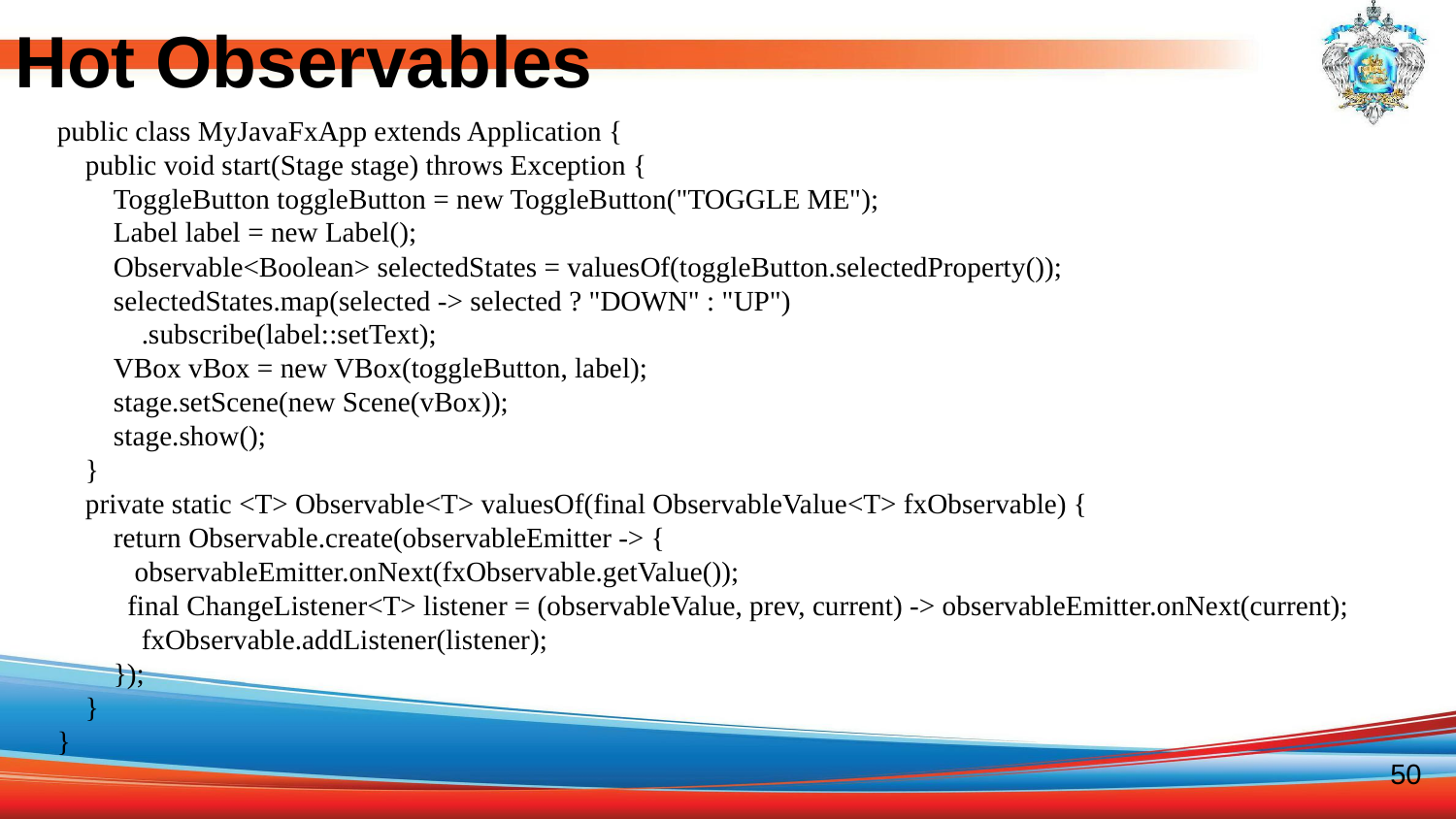

# Hot Observables
public class MyJavaFxApp extends Application {
    public void start(Stage stage) throws Exception {
        ToggleButton toggleButton = new ToggleButton("TOGGLE ME");
        Label label = new Label();
        Observable<Boolean> selectedStates = valuesOf(toggleButton.selectedProperty());
        selectedStates.map(selected -> selected ? "DOWN" : "UP")
            .subscribe(label::setText);
        VBox vBox = new VBox(toggleButton, label);
        stage.setScene(new Scene(vBox));
        stage.show();
    }
    private static <T> Observable<T> valuesOf(final ObservableValue<T> fxObservable) {
        return Observable.create(observableEmitter -> {
           observableEmitter.onNext(fxObservable.getValue());
          final ChangeListener<T> listener = (observableValue, prev, current) -> observableEmitter.onNext(current);
            fxObservable.addListener(listener);
        });
    }
}

50